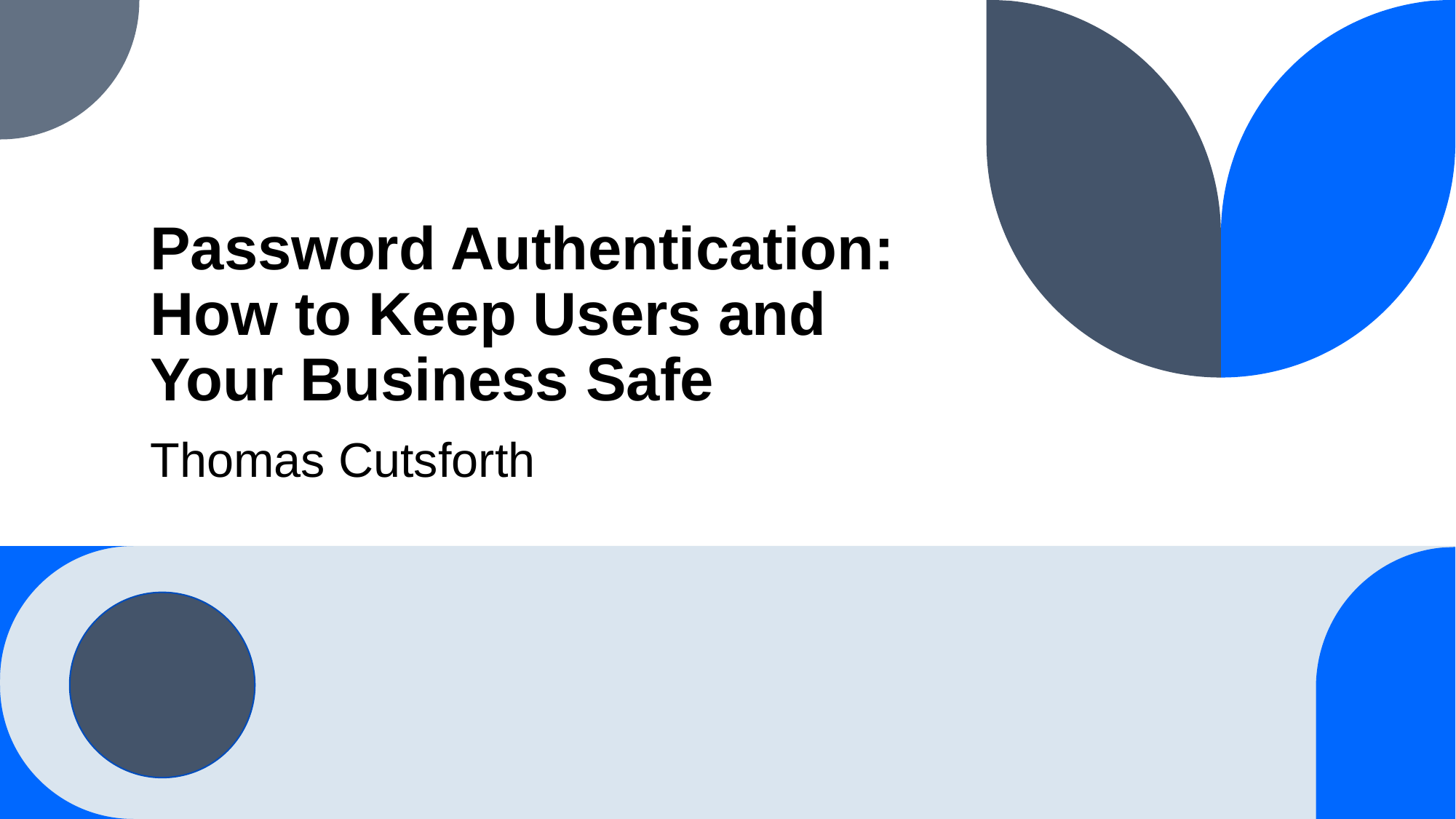

# Password Authentication: How to Keep Users and Your Business Safe
Thomas Cutsforth